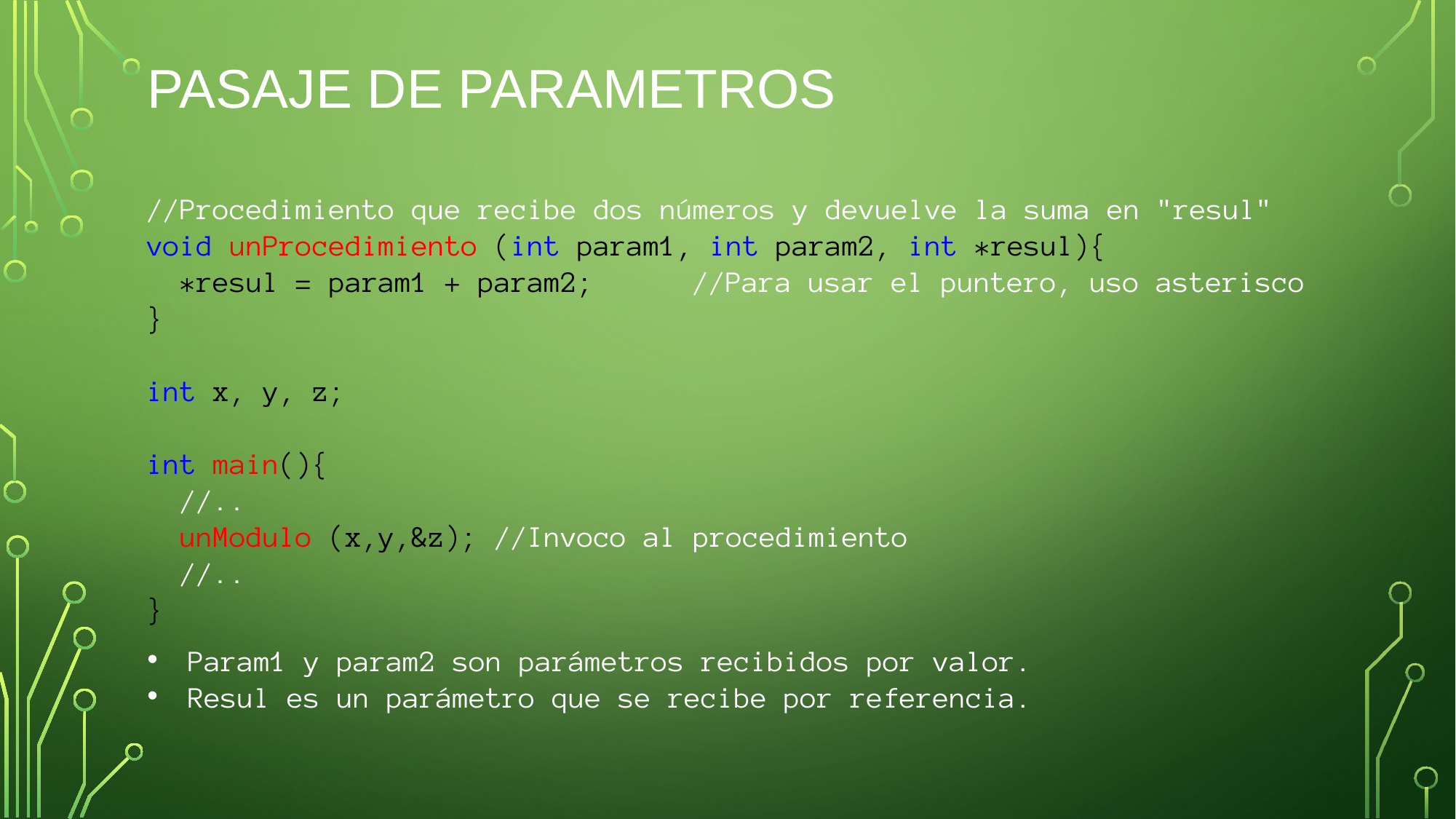

# PASAJE DE PARAMETROS
//Procedimiento que recibe dos números y devuelve la suma en "resul"
void unProcedimiento (int param1, int param2, int *resul){
  *resul = param1 + param2;	//Para usar el puntero, uso asterisco
}

int x, y, z;
int main(){
  //..
  unModulo (x,y,&z); //Invoco al procedimiento
  //..
}
Param1 y param2 son parámetros recibidos por valor.
Resul es un parámetro que se recibe por referencia.